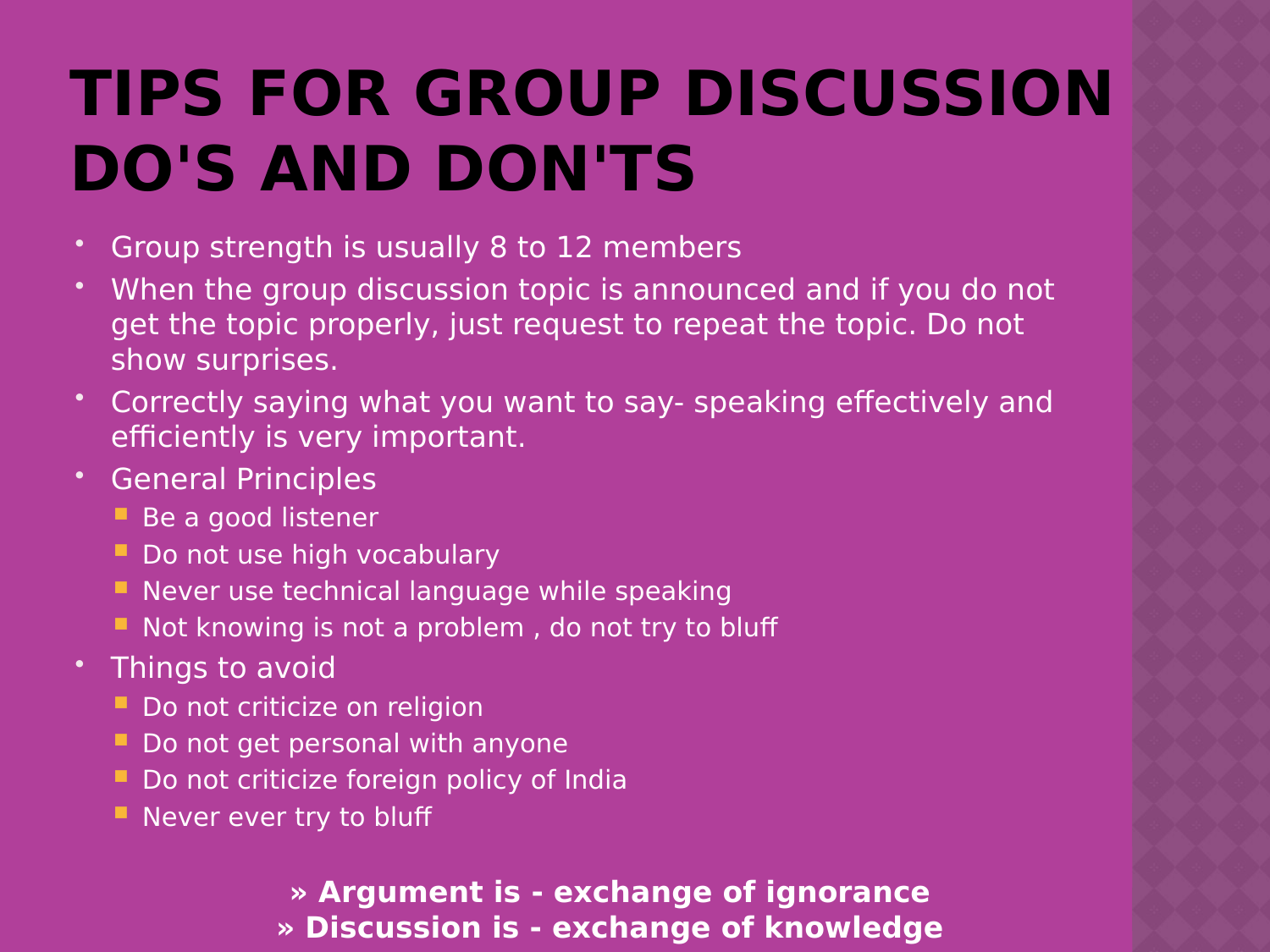

# Tips for Group Discussion DO's and Don'ts
Group strength is usually 8 to 12 members
When the group discussion topic is announced and if you do not get the topic properly, just request to repeat the topic. Do not show surprises.
Correctly saying what you want to say- speaking effectively and efficiently is very important.
General Principles
Be a good listener
Do not use high vocabulary
Never use technical language while speaking
Not knowing is not a problem , do not try to bluff
Things to avoid
Do not criticize on religion
Do not get personal with anyone
Do not criticize foreign policy of India
Never ever try to bluff
» Argument is - exchange of ignorance
» Discussion is - exchange of knowledge